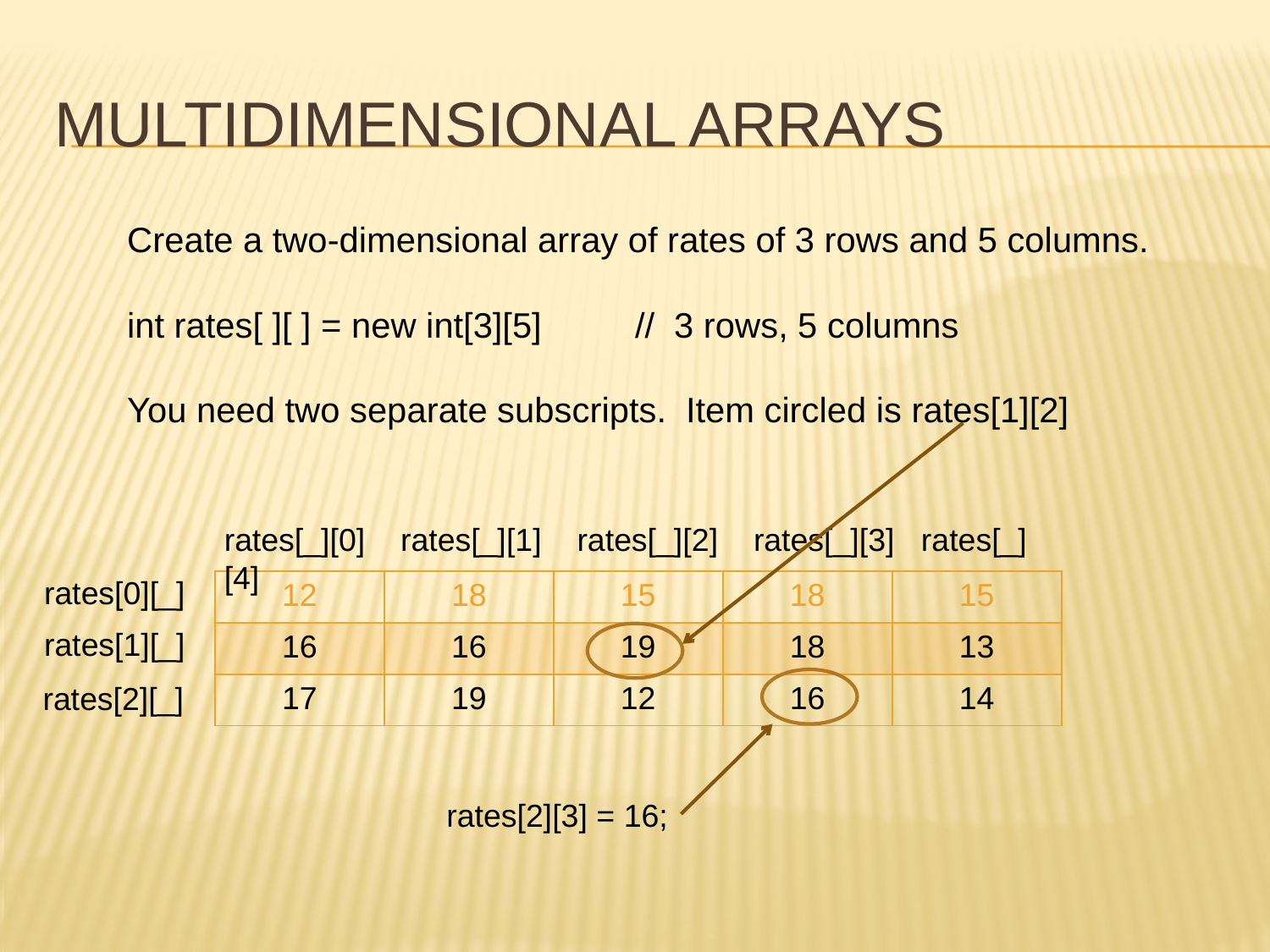

# multidimensional arrays
Create a two-dimensional array of rates of 3 rows and 5 columns.

int rates[ ][ ] = new int[3][5]	//  3 rows, 5 columns

You need two separate subscripts.  Item circled is rates[1][2]
rates[_][0]    rates[_][1]    rates[_][2]    rates[_][3]   rates[_][4]
rates[0][_]
| 12 | 18 | 15 | 18 | 15 |
| --- | --- | --- | --- | --- |
| 16 | 16 | 19 | 18 | 13 |
| 17 | 19 | 12 | 16 | 14 |
rates[1][_]

rates[2][_]
rates[2][3] = 16;